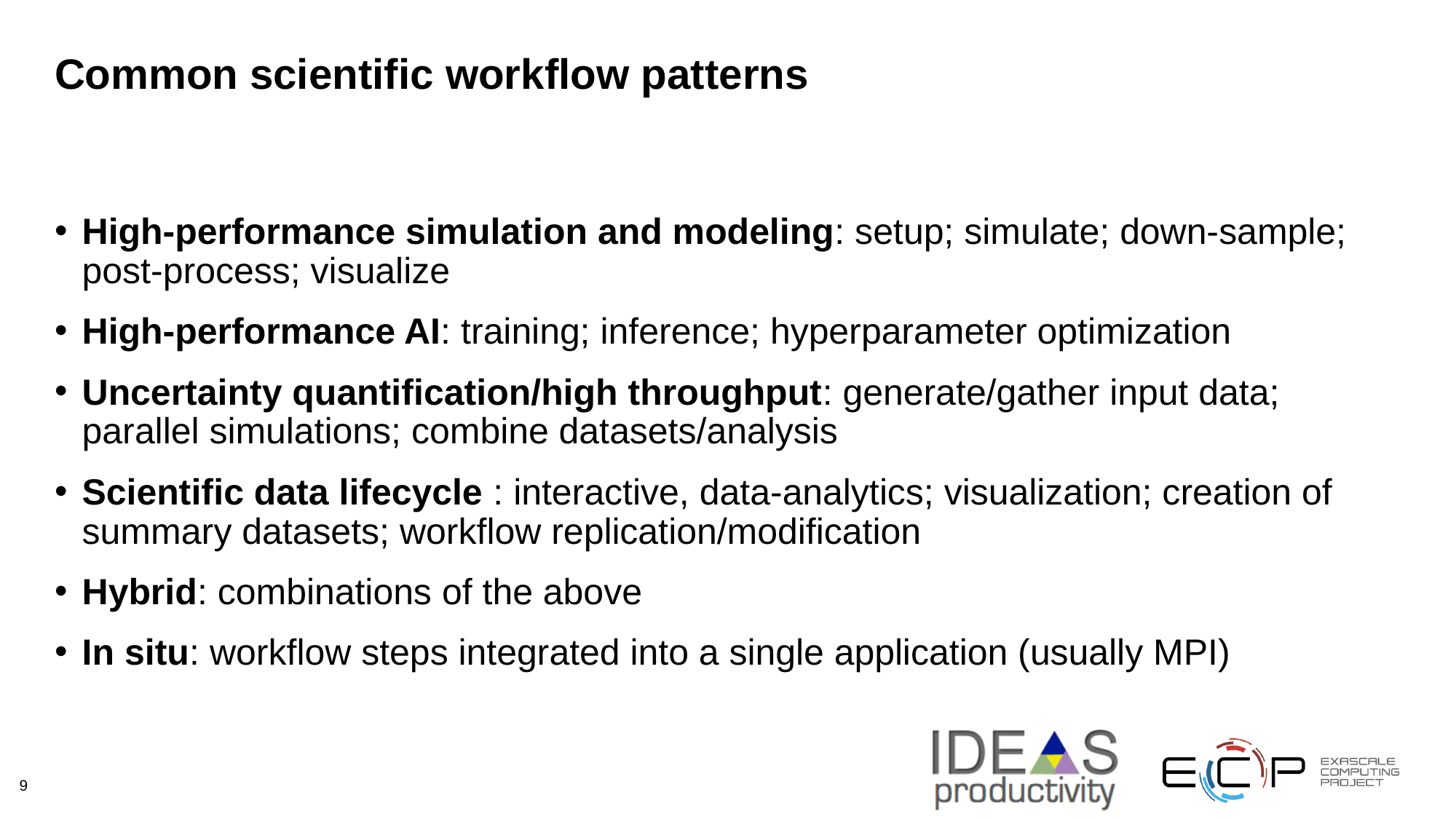

# Common scientific workflow patterns
High-performance simulation and modeling: setup; simulate; down-sample; post-process; visualize
High-performance AI: training; inference; hyperparameter optimization
Uncertainty quantification/high throughput: generate/gather input data; parallel simulations; combine datasets/analysis
Scientific data lifecycle : interactive, data-analytics; visualization; creation of summary datasets; workflow replication/modification
Hybrid: combinations of the above
In situ: workflow steps integrated into a single application (usually MPI)